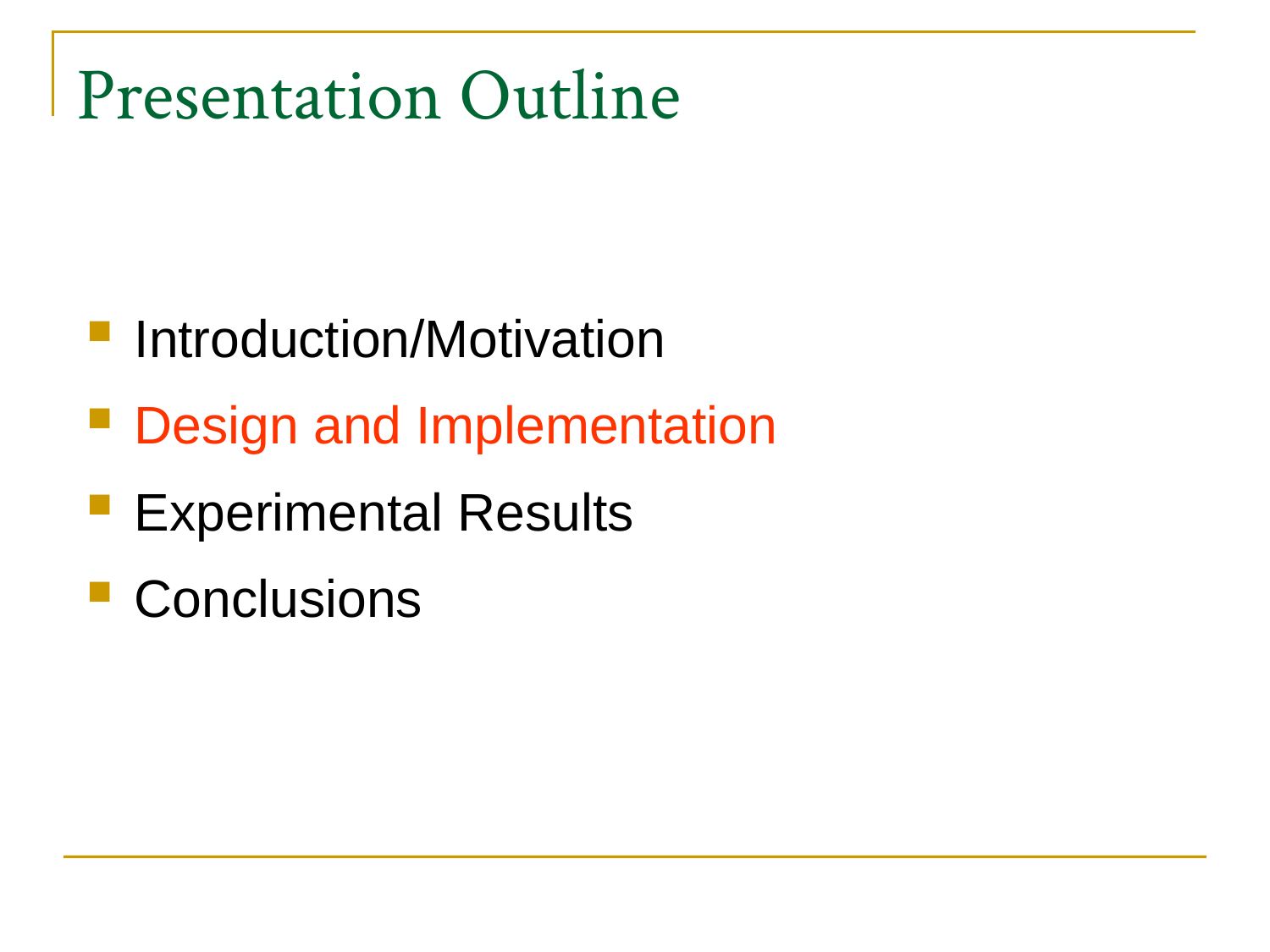

# Presentation Outline
Introduction/Motivation
Design and Implementation
Experimental Results
Conclusions